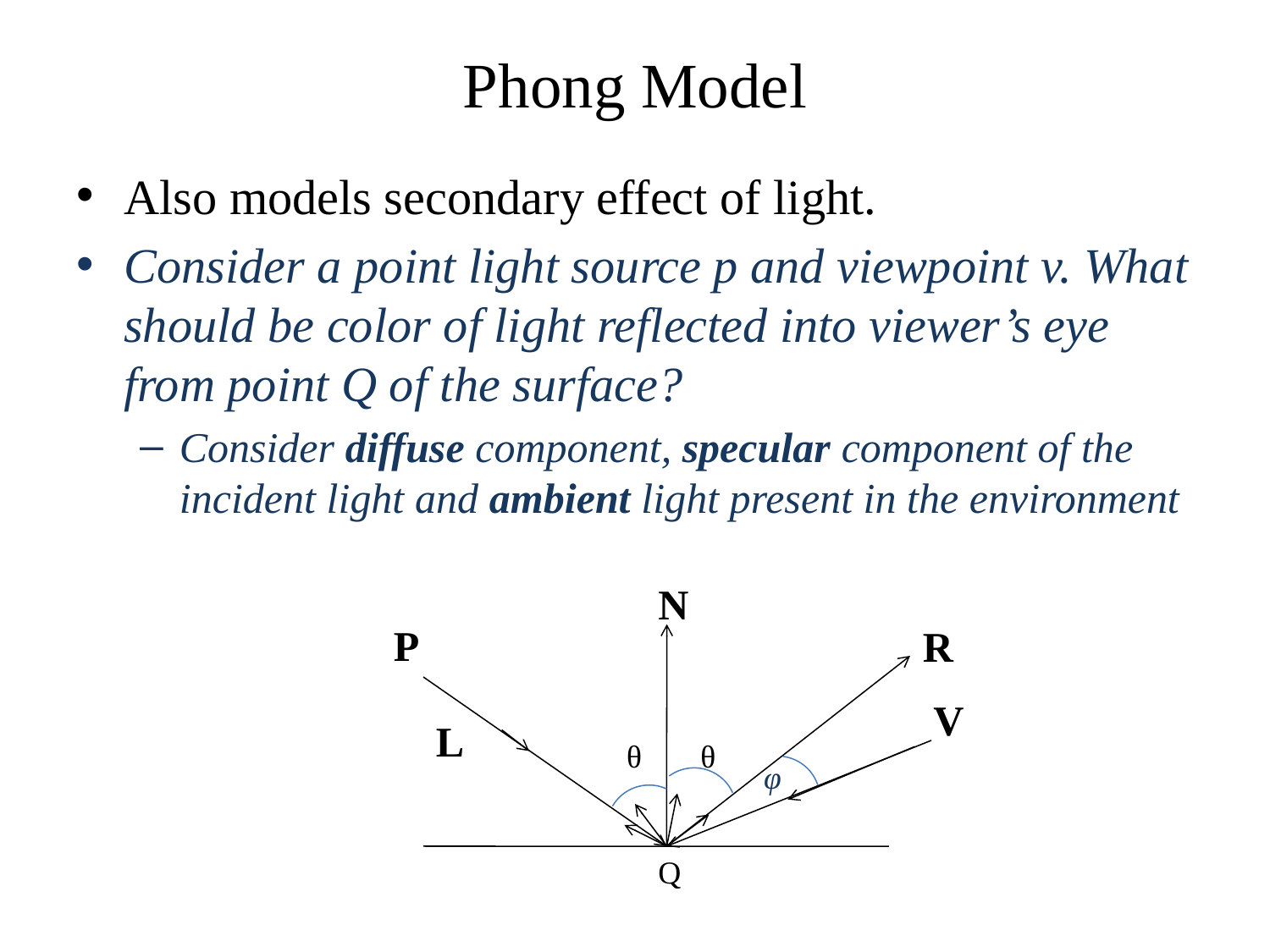

# Phong Model
Also models secondary effect of light.
Consider a point light source p and viewpoint v. What should be color of light reflected into viewer’s eye from point Q of the surface?
Consider diffuse component, specular component of the incident light and ambient light present in the environment
N
P
R
V
L
θ
θ
φ

Q